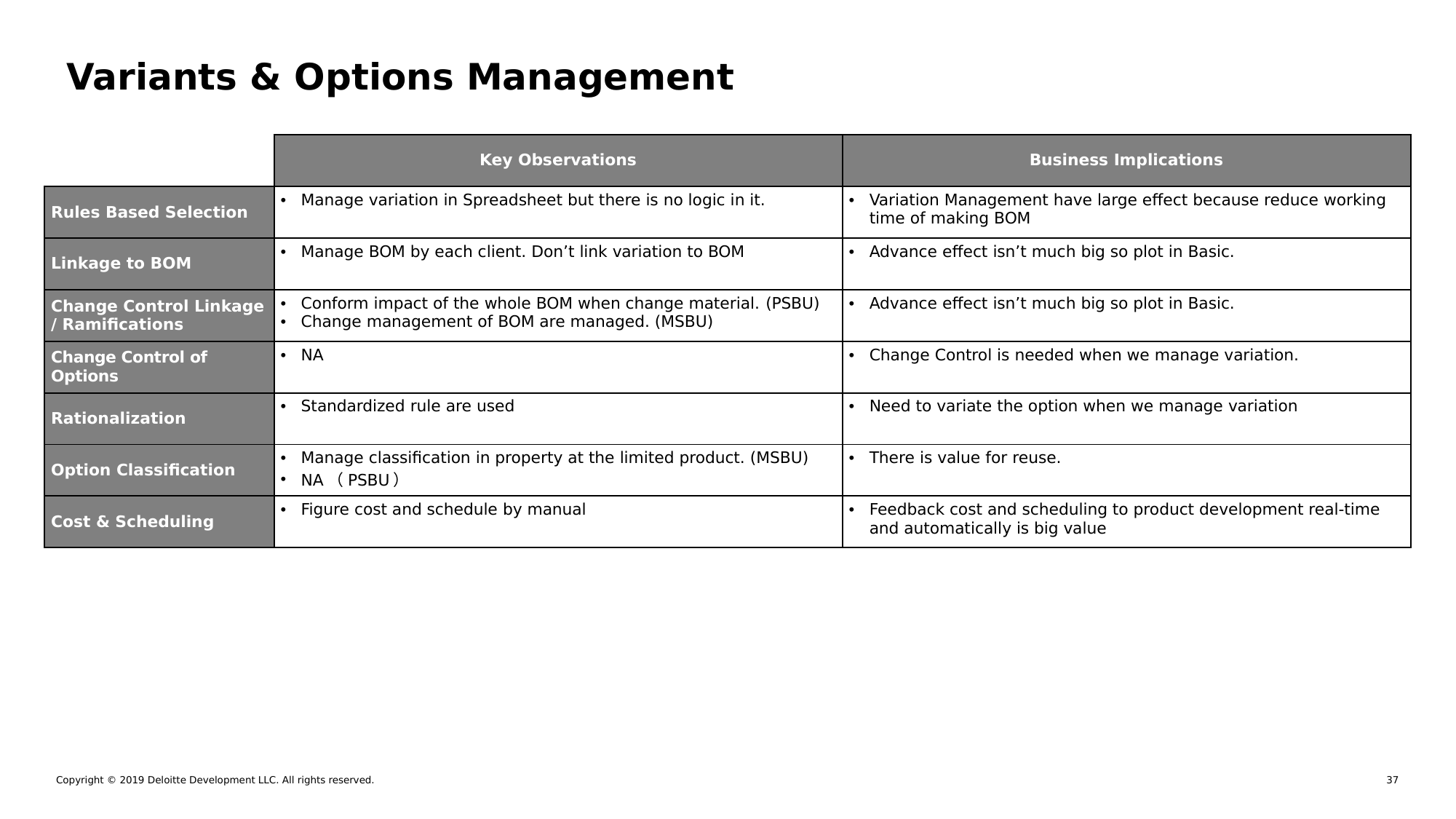

Variants & Options Management
|  | Key Observations | Business Implications |
| --- | --- | --- |
| Rules Based Selection | Manage variation in Spreadsheet but there is no logic in it. | Variation Management have large effect because reduce working time of making BOM |
| Linkage to BOM | Manage BOM by each client. Don’t link variation to BOM | Advance effect isn’t much big so plot in Basic. |
| Change Control Linkage / Ramifications | Conform impact of the whole BOM when change material. (PSBU) Change management of BOM are managed. (MSBU) | Advance effect isn’t much big so plot in Basic. |
| Change Control of Options | NA | Change Control is needed when we manage variation. |
| Rationalization | Standardized rule are used | Need to variate the option when we manage variation |
| Option Classification | Manage classification in property at the limited product. (MSBU) NA（PSBU） | There is value for reuse. |
| Cost & Scheduling | Figure cost and schedule by manual | Feedback cost and scheduling to product development real-time and automatically is big value |